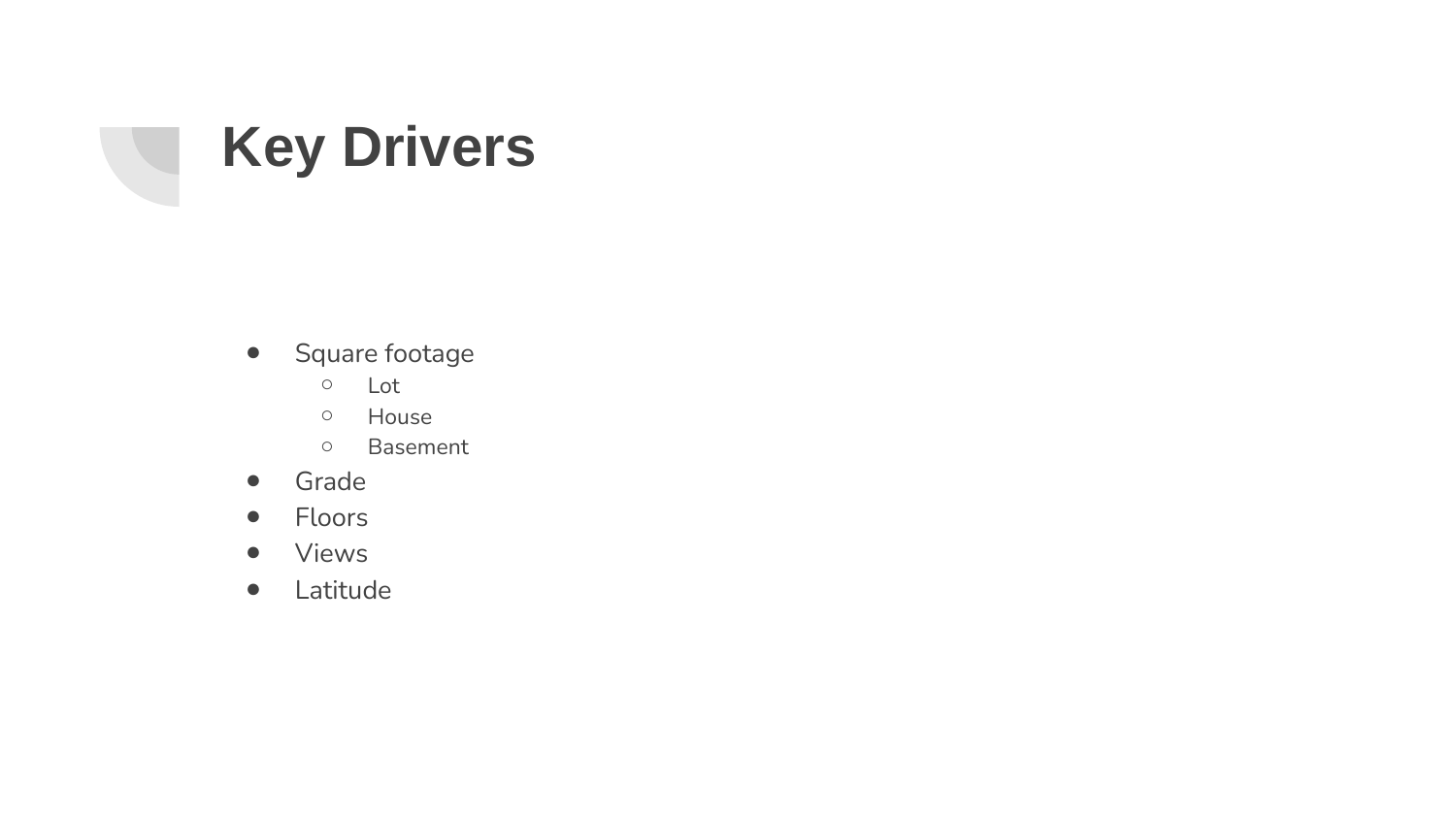

# Key Drivers
Square footage
Lot
House
Basement
Grade
Floors
Views
Latitude